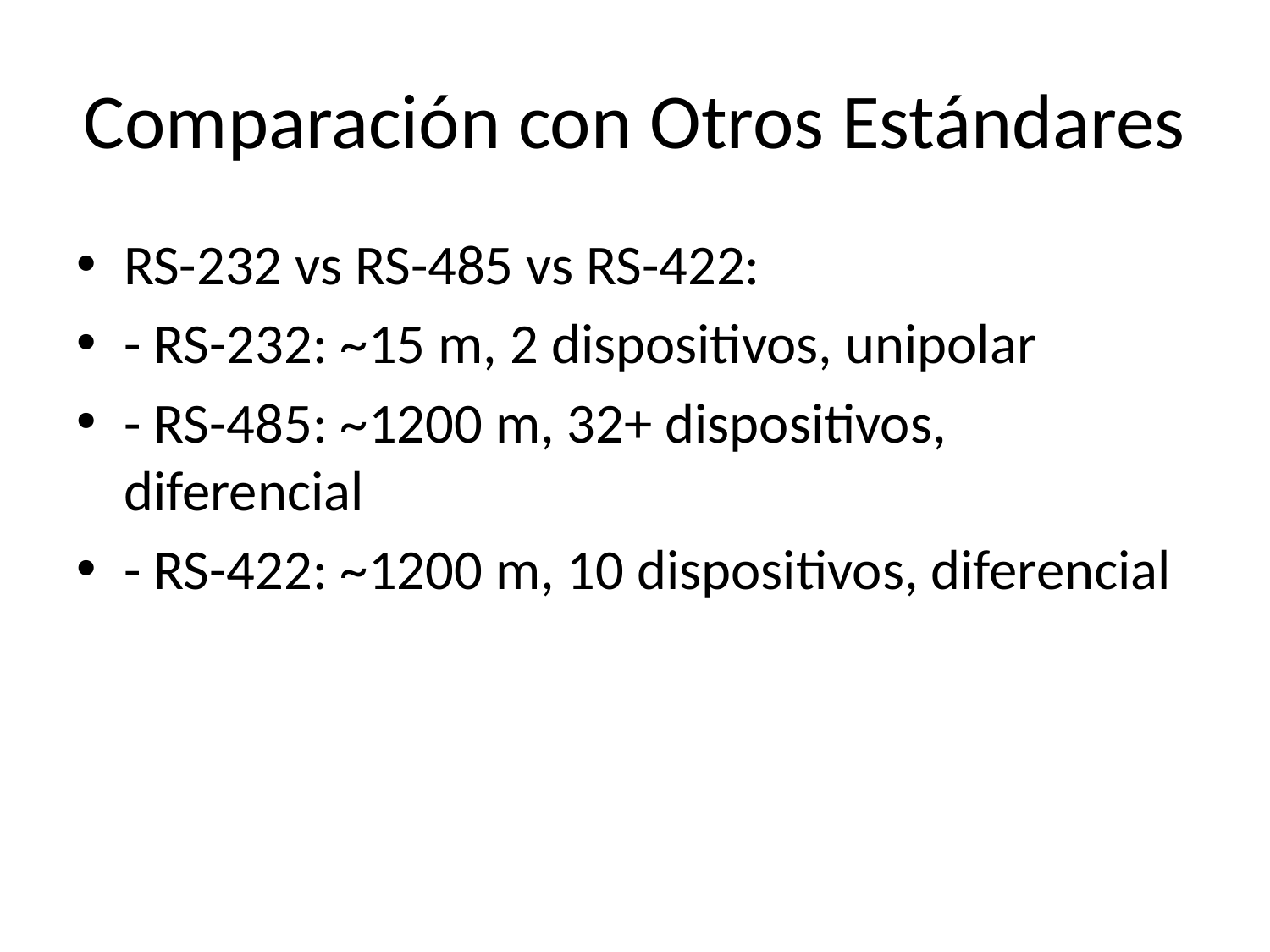

# Comparación con Otros Estándares
RS-232 vs RS-485 vs RS-422:
- RS-232: ~15 m, 2 dispositivos, unipolar
- RS-485: ~1200 m, 32+ dispositivos, diferencial
- RS-422: ~1200 m, 10 dispositivos, diferencial